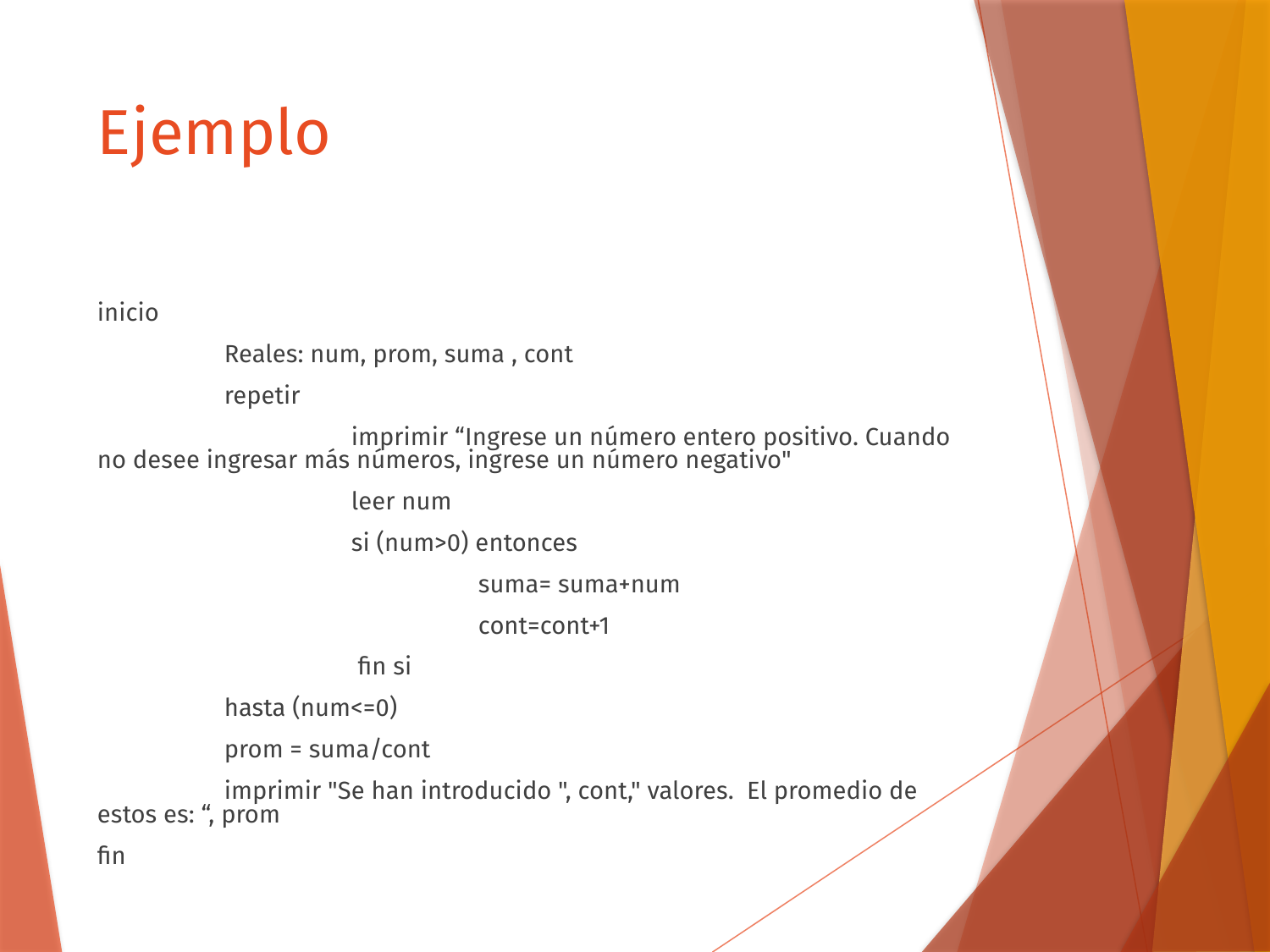

# Ejemplo
inicio
	Reales: num, prom, suma , cont
	repetir
		imprimir “Ingrese un número entero positivo. Cuando no desee ingresar más números, ingrese un número negativo"
		leer num
 		si (num>0) entonces
 			suma= suma+num
 			cont=cont+1
		 fin si
	hasta (num<=0)
	prom = suma/cont
	imprimir "Se han introducido ", cont," valores.  El promedio de estos es: “, prom
fin